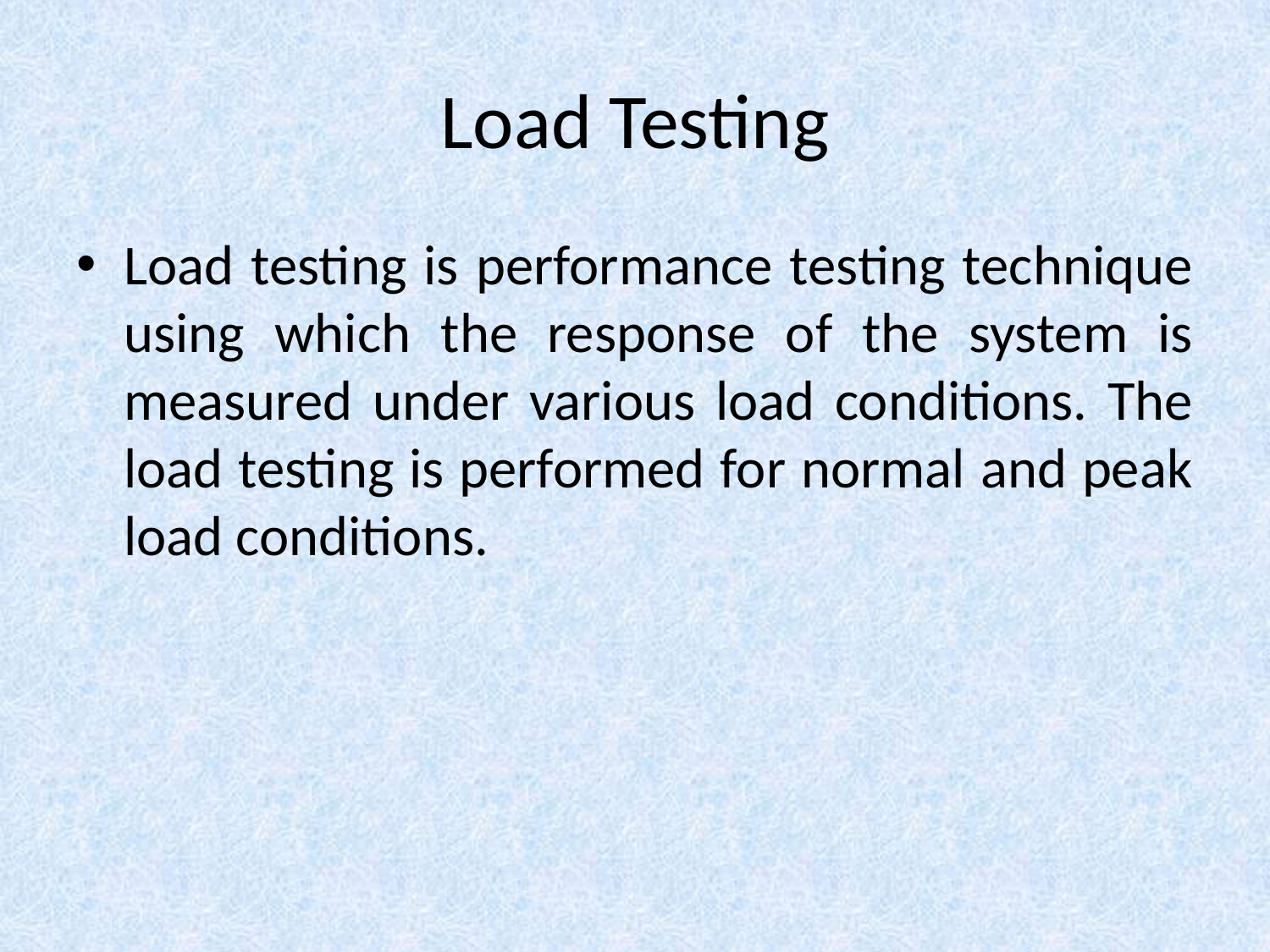

# Load Testing
Load testing is performance testing technique using which the response of the system is measured under various load conditions. The load testing is performed for normal and peak load conditions.